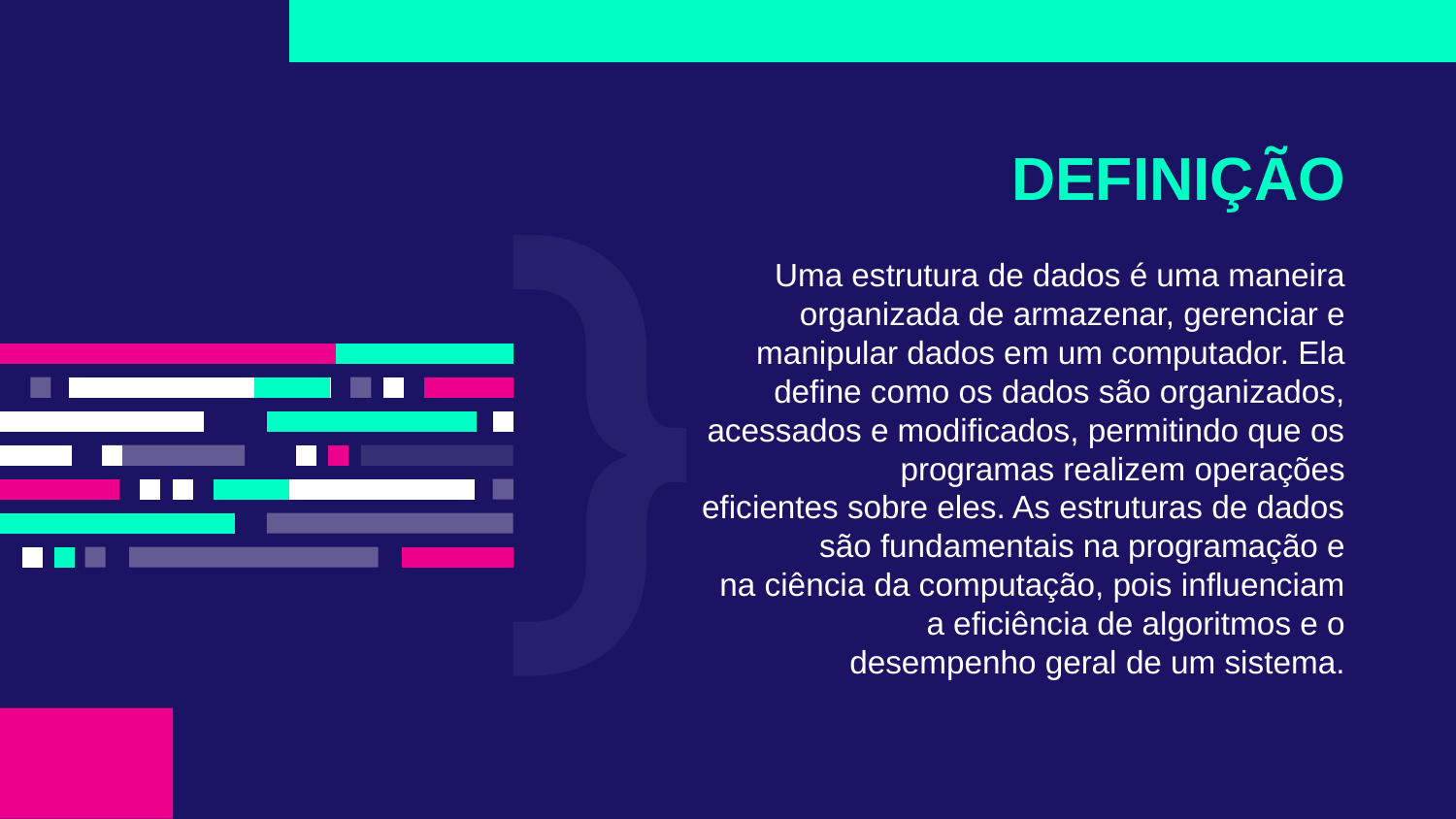

# DEFINIÇÃO
Uma estrutura de dados é uma maneira organizada de armazenar, gerenciar e
manipular dados em um computador. Ela define como os dados são organizados,
acessados e modificados, permitindo que os programas realizem operações
eficientes sobre eles. As estruturas de dados são fundamentais na programação e
na ciência da computação, pois influenciam a eficiência de algoritmos e o
desempenho geral de um sistema.